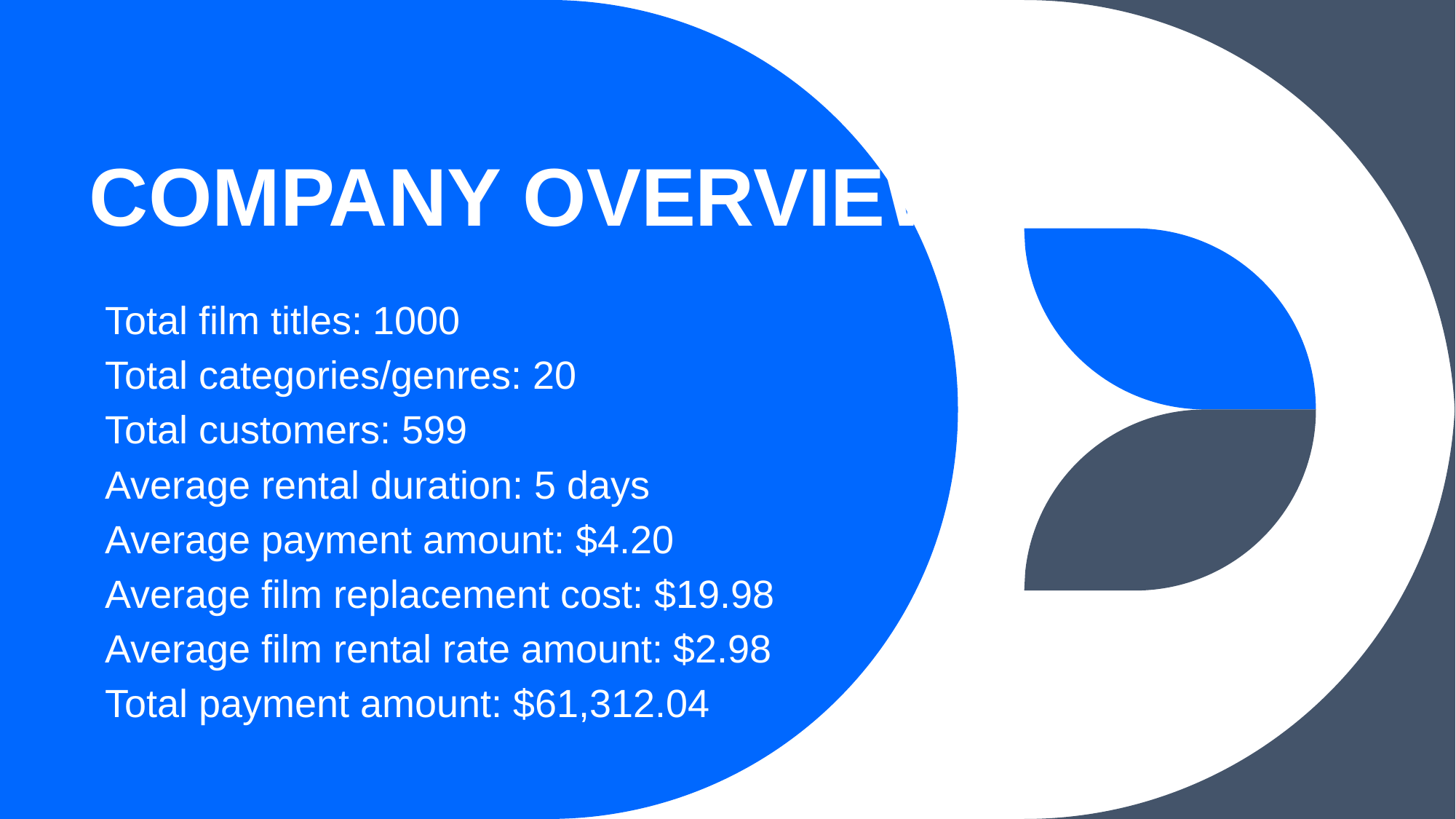

# COMPANY OVERVIEW
Total film titles: 1000
Total categories/genres: 20
Total customers: 599
Average rental duration: 5 days
Average payment amount: $4.20
Average film replacement cost: $19.98
Average film rental rate amount: $2.98
Total payment amount: $61,312.04